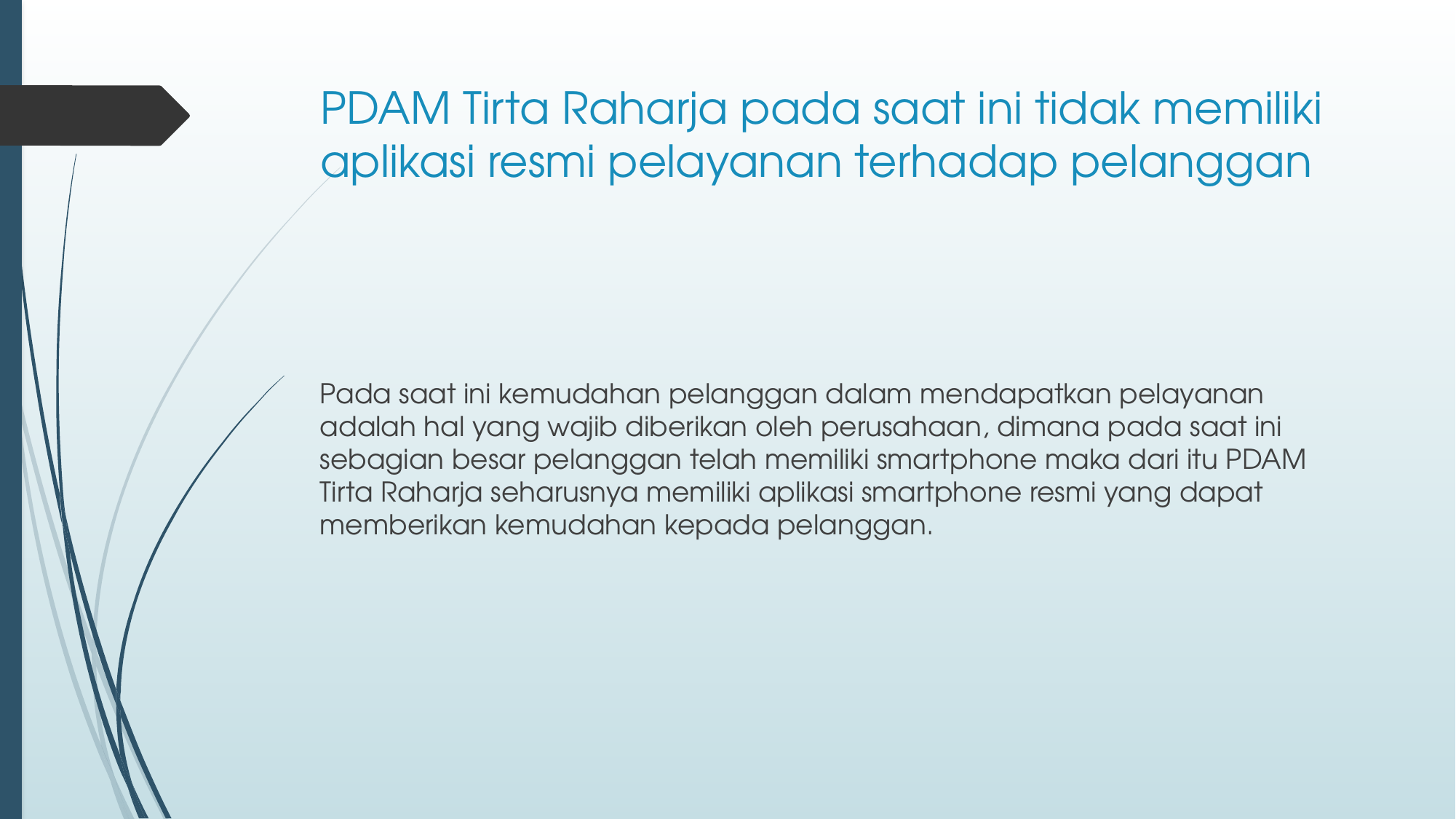

# PDAM Tirta Raharja pada saat ini tidak memiliki aplikasi resmi pelayanan terhadap pelanggan
Pada saat ini kemudahan pelanggan dalam mendapatkan pelayanan adalah hal yang wajib diberikan oleh perusahaan, dimana pada saat ini sebagian besar pelanggan telah memiliki smartphone maka dari itu PDAM Tirta Raharja seharusnya memiliki aplikasi smartphone resmi yang dapat memberikan kemudahan kepada pelanggan.